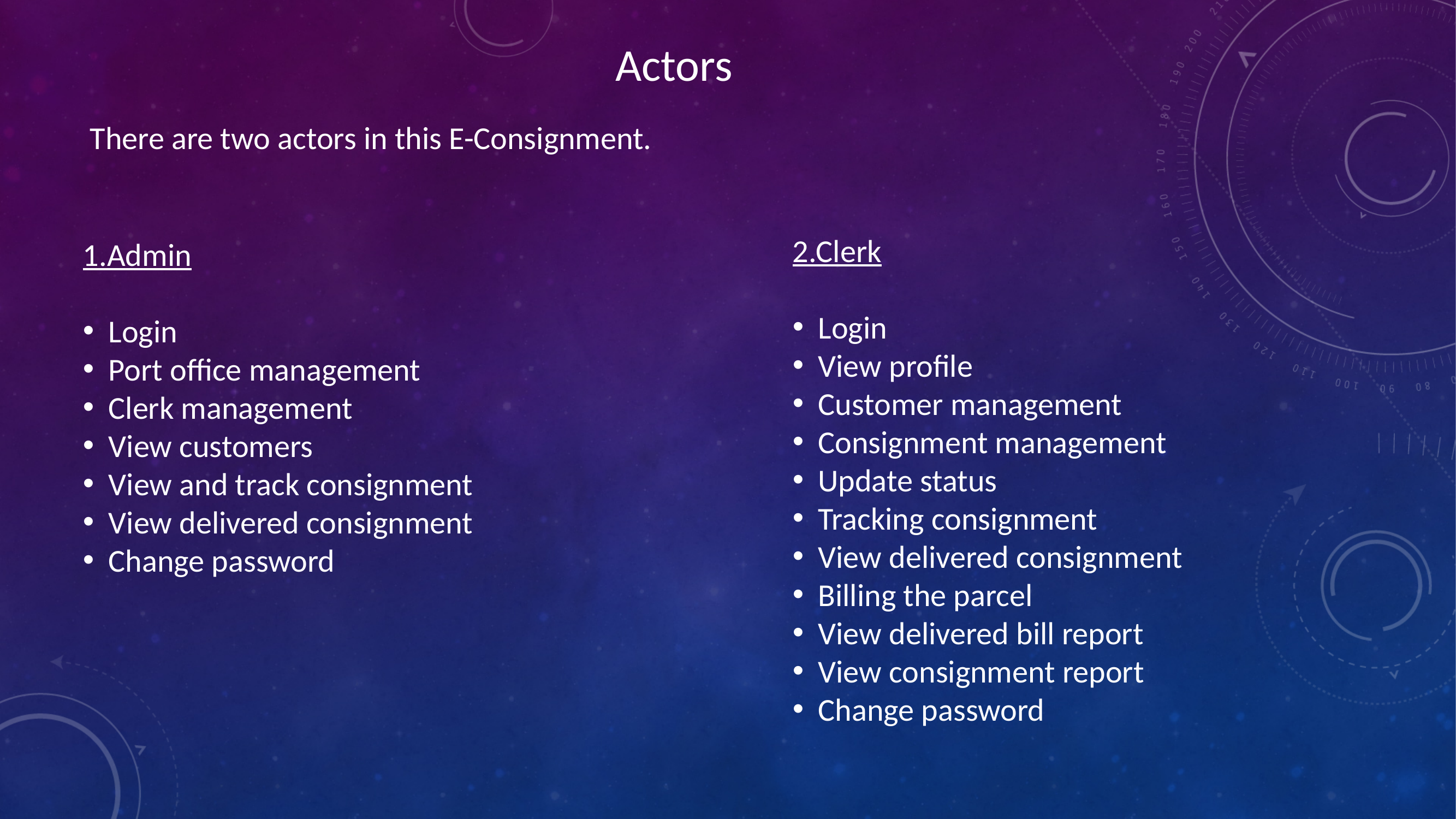

Actors

There are two actors in this E-Consignment.

2.Clerk

Login
View profile
Customer management
Consignment management
Update status
Tracking consignment
View delivered consignment
Billing the parcel
View delivered bill report
View consignment report
Change password
1.Admin

Login
Port office management
Clerk management
View customers
View and track consignment
View delivered consignment
Change password